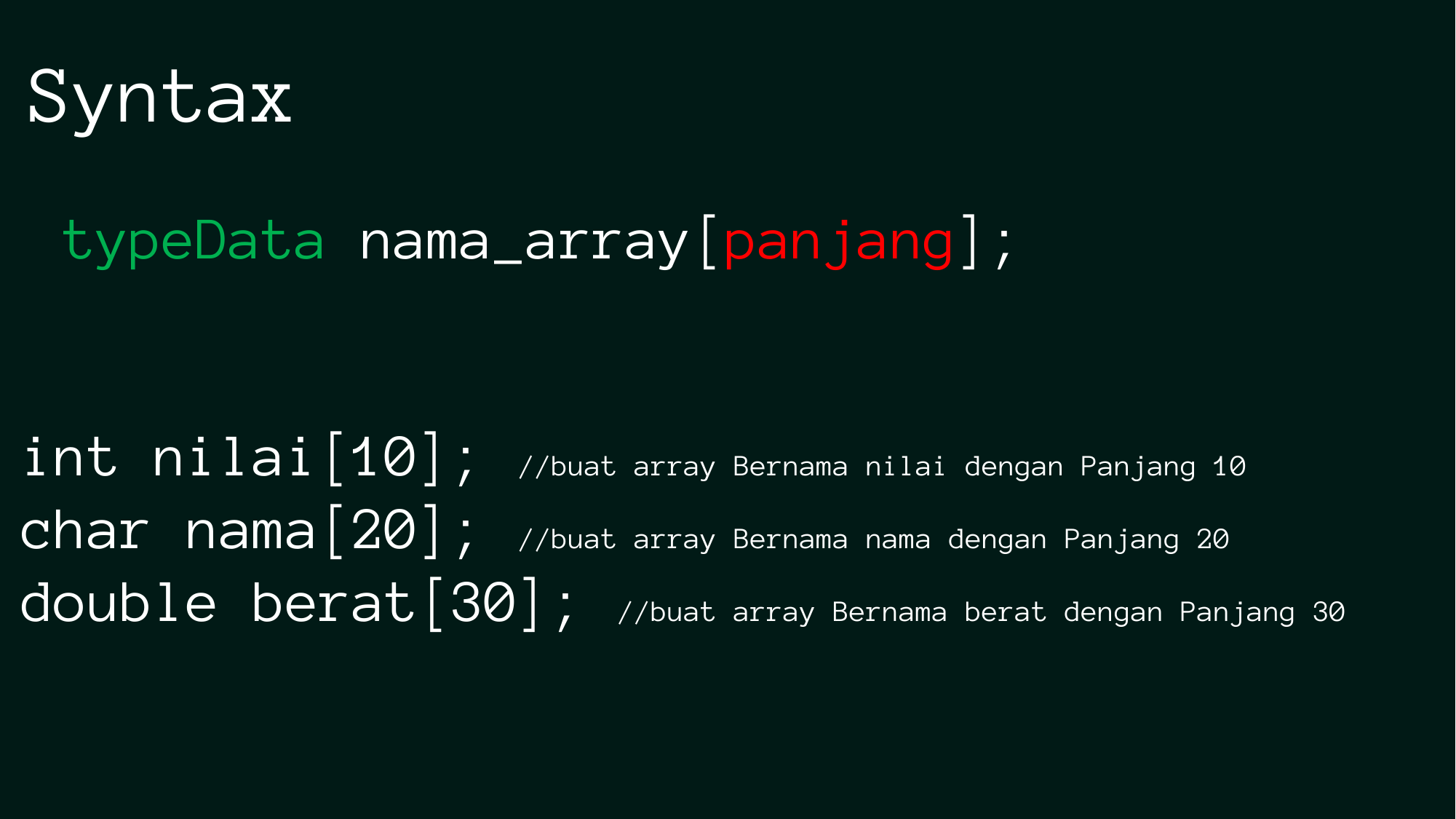

Syntax
typeData nama_array[panjang];
int nilai[10]; //buat array Bernama nilai dengan Panjang 10
char nama[20]; //buat array Bernama nama dengan Panjang 20
double berat[30]; //buat array Bernama berat dengan Panjang 30